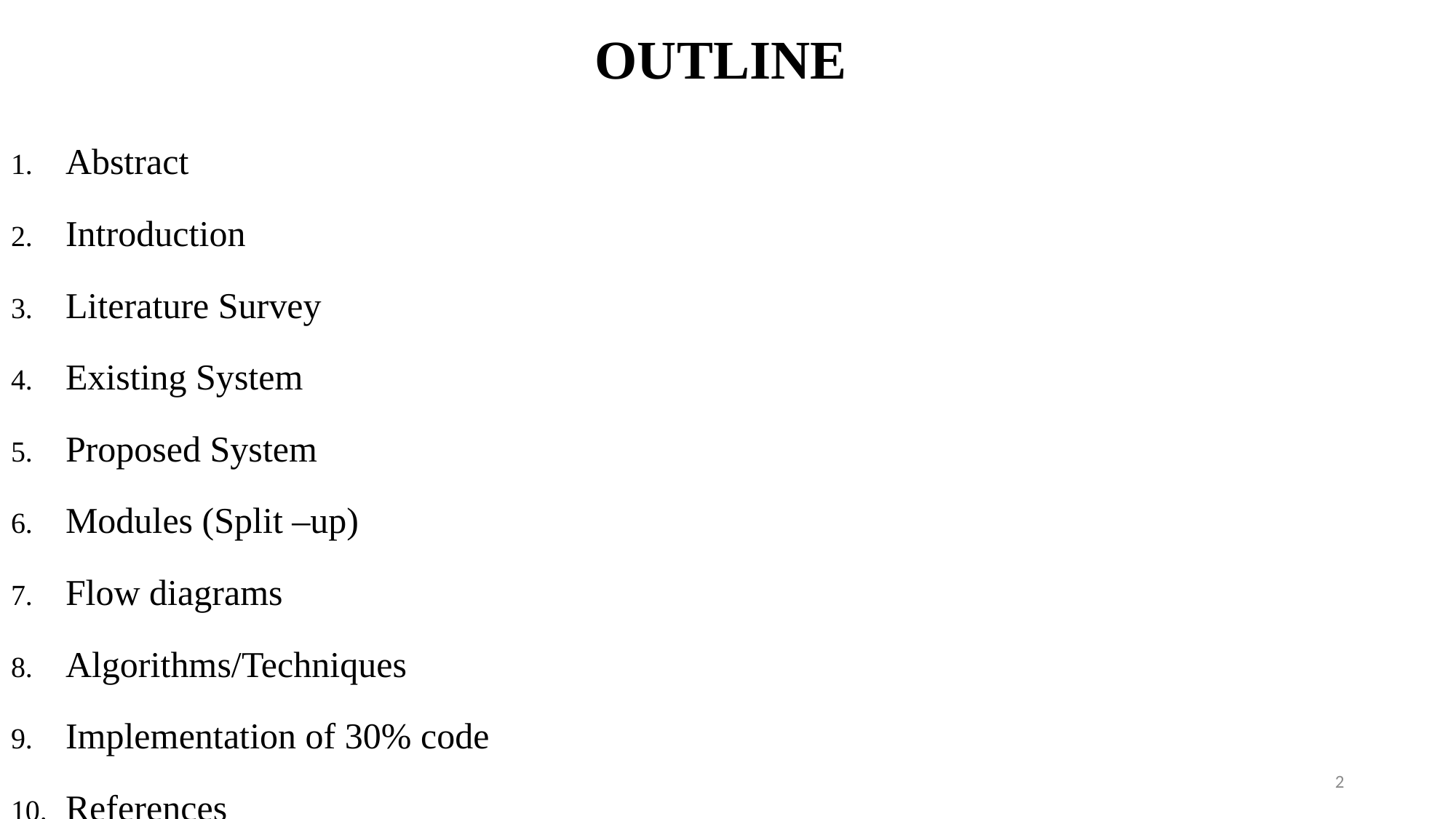

# OUTLINE
Abstract
Introduction
Literature Survey
Existing System
Proposed System
Modules (Split –up)
Flow diagrams
Algorithms/Techniques
Implementation of 30% code
References
2